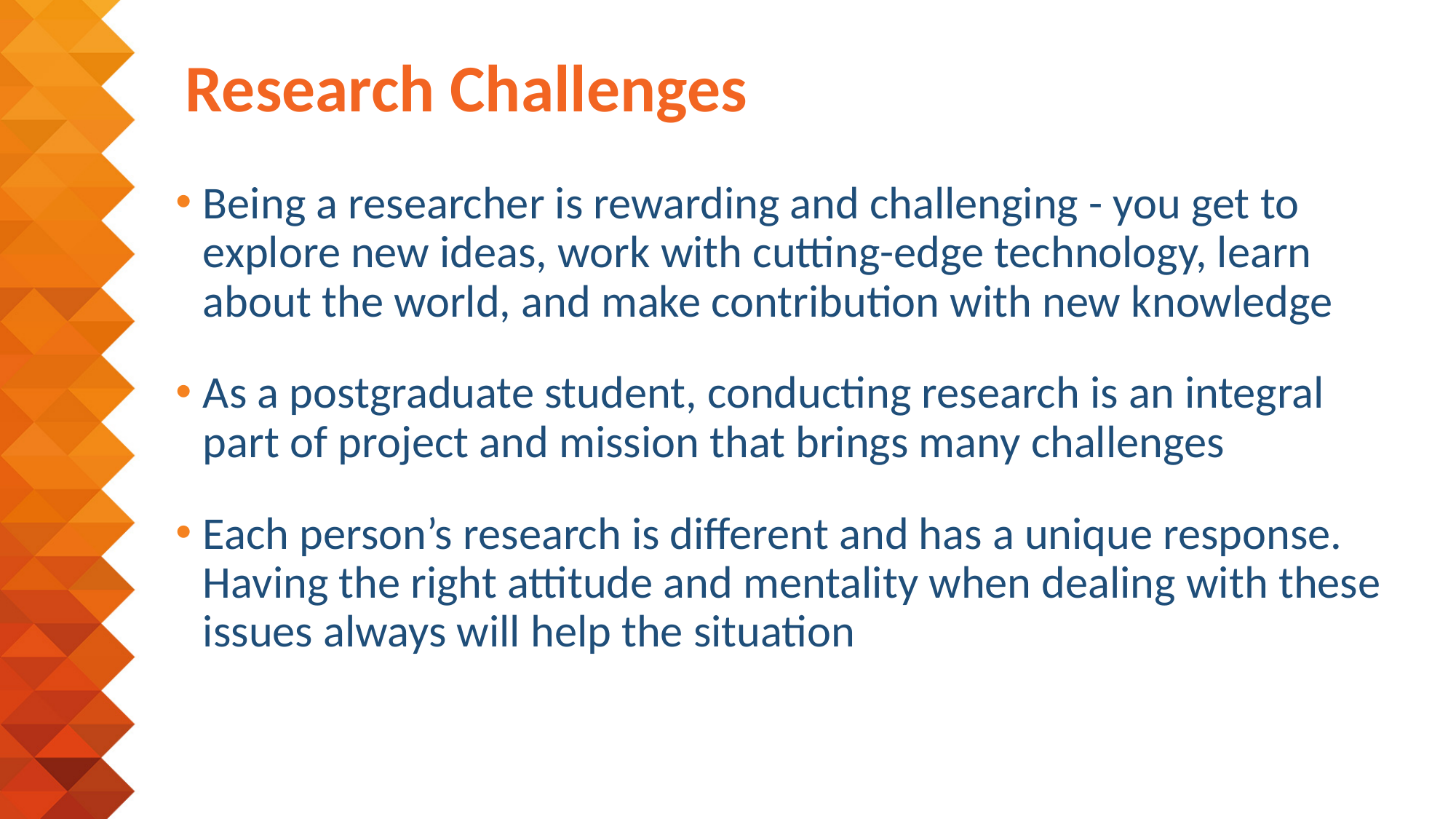

# Research Challenges
Being a researcher is rewarding and challenging - you get to explore new ideas, work with cutting-edge technology, learn about the world, and make contribution with new knowledge
As a postgraduate student, conducting research is an integral part of project and mission that brings many challenges
Each person’s research is different and has a unique response. Having the right attitude and mentality when dealing with these issues always will help the situation